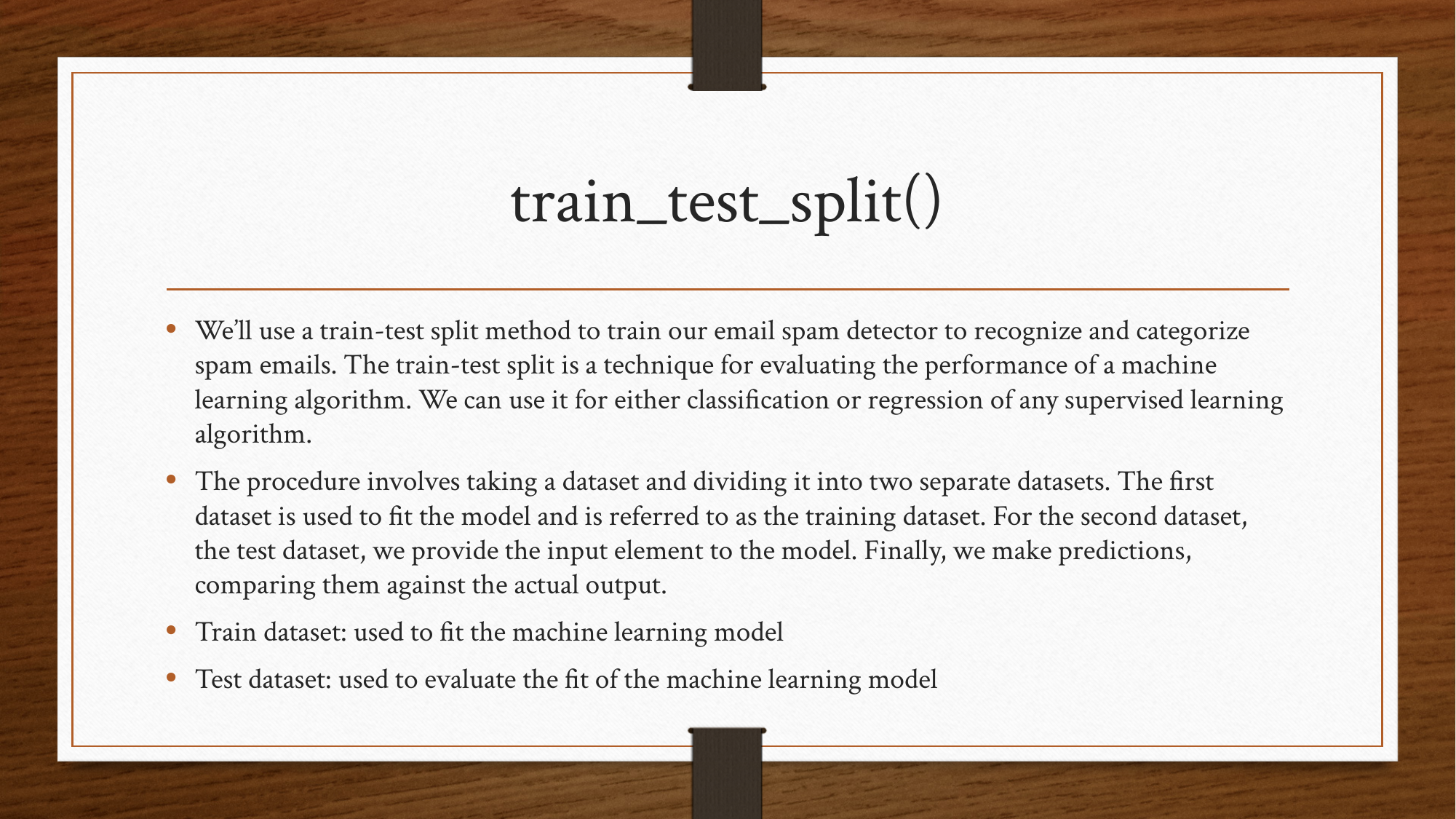

# train_test_split()
We’ll use a train-test split method to train our email spam detector to recognize and categorize spam emails. The train-test split is a technique for evaluating the performance of a machine learning algorithm. We can use it for either classification or regression of any supervised learning algorithm.
The procedure involves taking a dataset and dividing it into two separate datasets. The first dataset is used to fit the model and is referred to as the training dataset. For the second dataset, the test dataset, we provide the input element to the model. Finally, we make predictions, comparing them against the actual output.
Train dataset: used to fit the machine learning model
Test dataset: used to evaluate the fit of the machine learning model